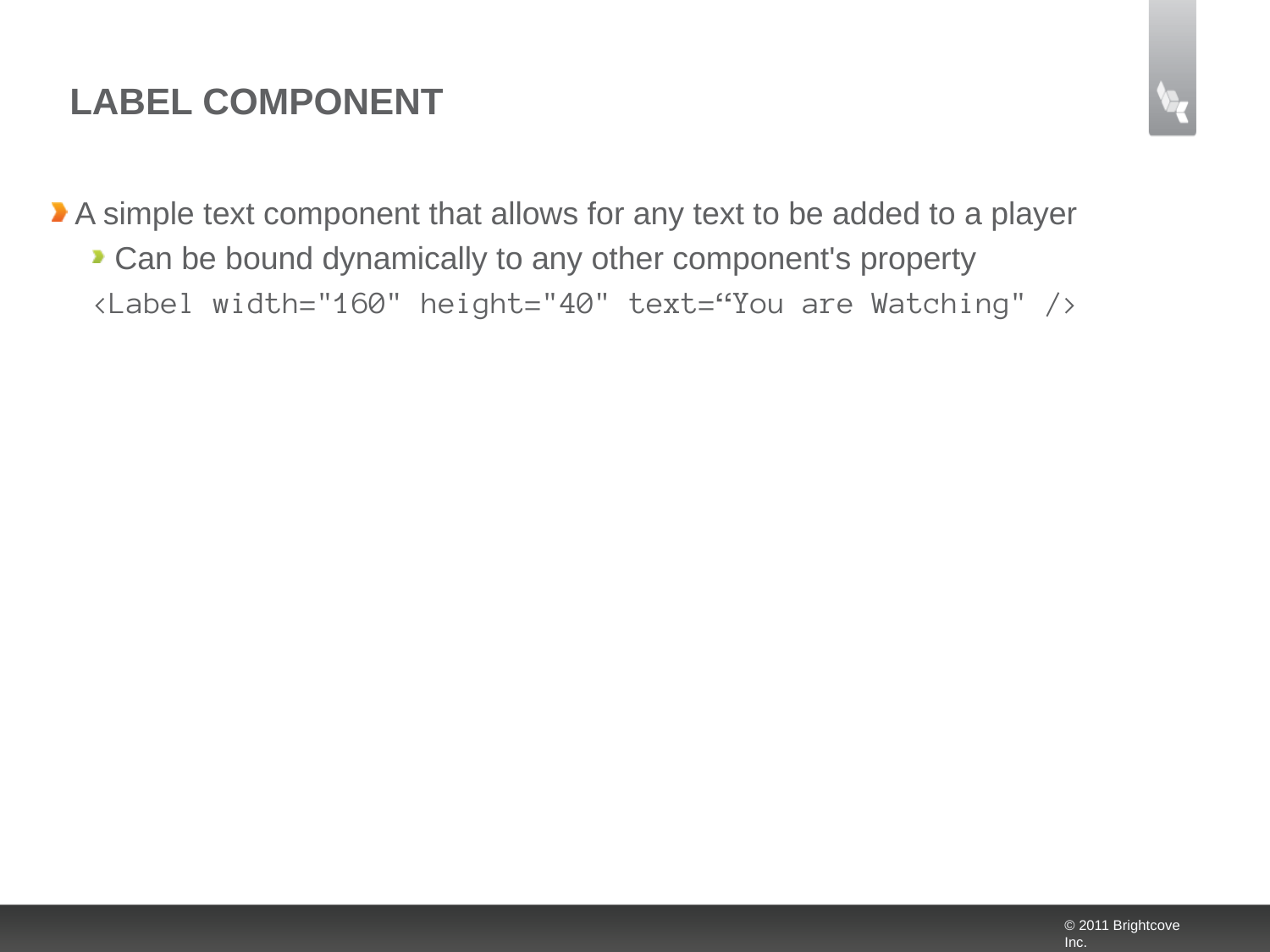

# Label Component
A simple text component that allows for any text to be added to a player
Can be bound dynamically to any other component's property
<Label width="160" height="40" text=“You are Watching" />